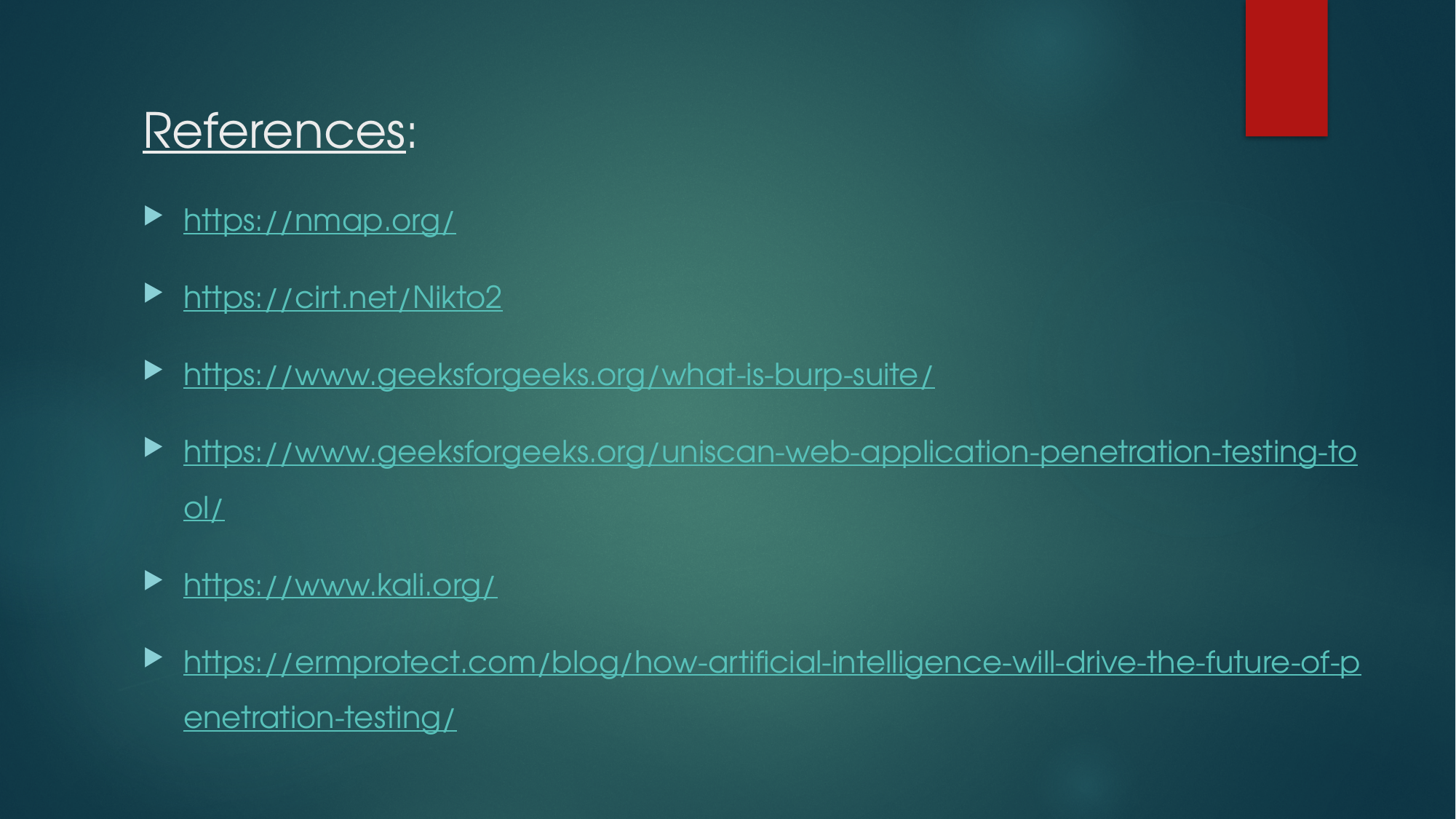

# References:
https://nmap.org/
https://cirt.net/Nikto2
https://www.geeksforgeeks.org/what-is-burp-suite/
https://www.geeksforgeeks.org/uniscan-web-application-penetration-testing-tool/
https://www.kali.org/
https://ermprotect.com/blog/how-artificial-intelligence-will-drive-the-future-of-penetration-testing/